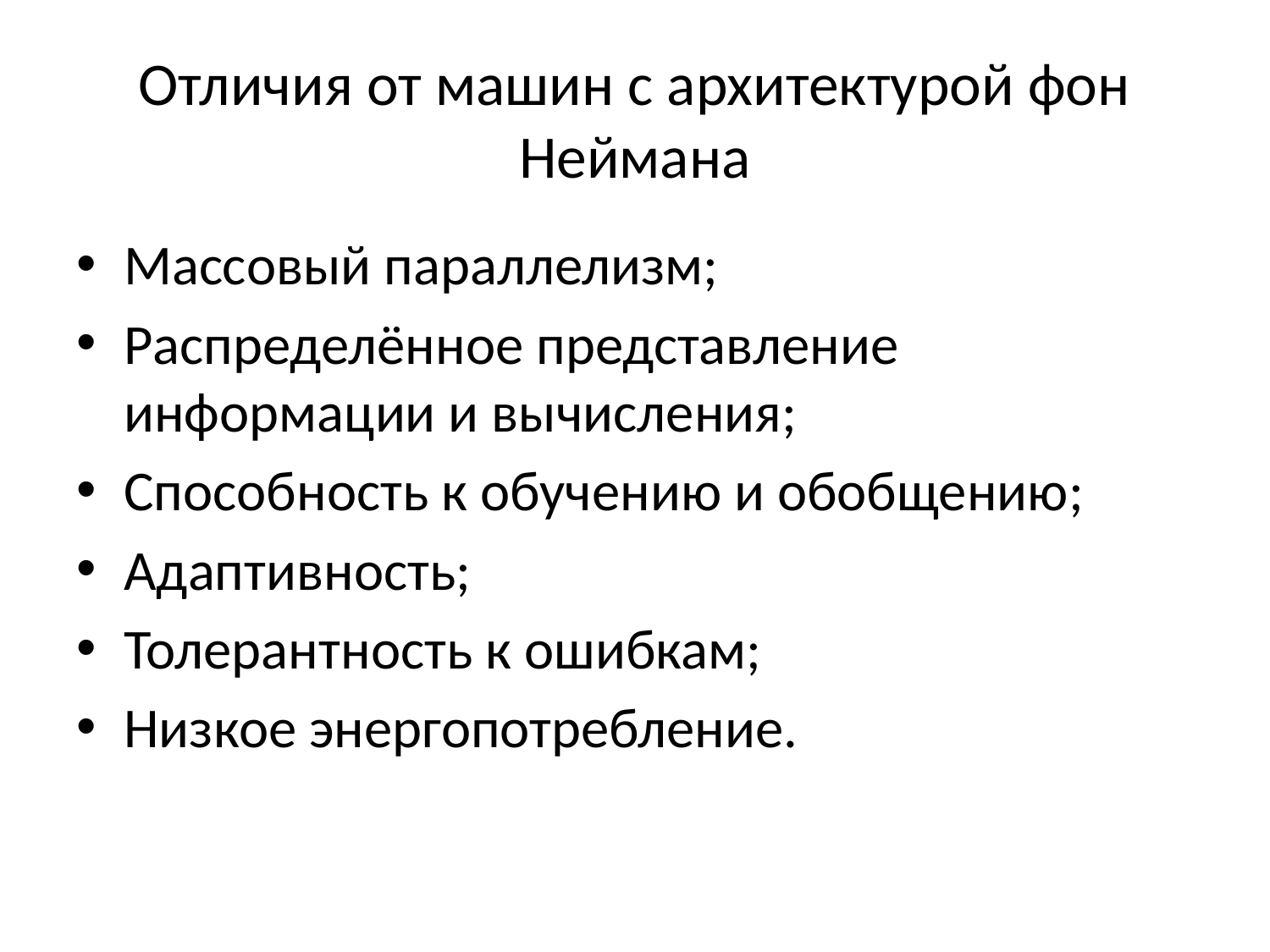

# Отличия от машин с архитектурой фон Неймана
Массовый параллелизм;
Распределённое представление информации и вычисления;
Способность к обучению и обобщению;
Адаптивность;
Толерантность к ошибкам;
Низкое энергопотребление.